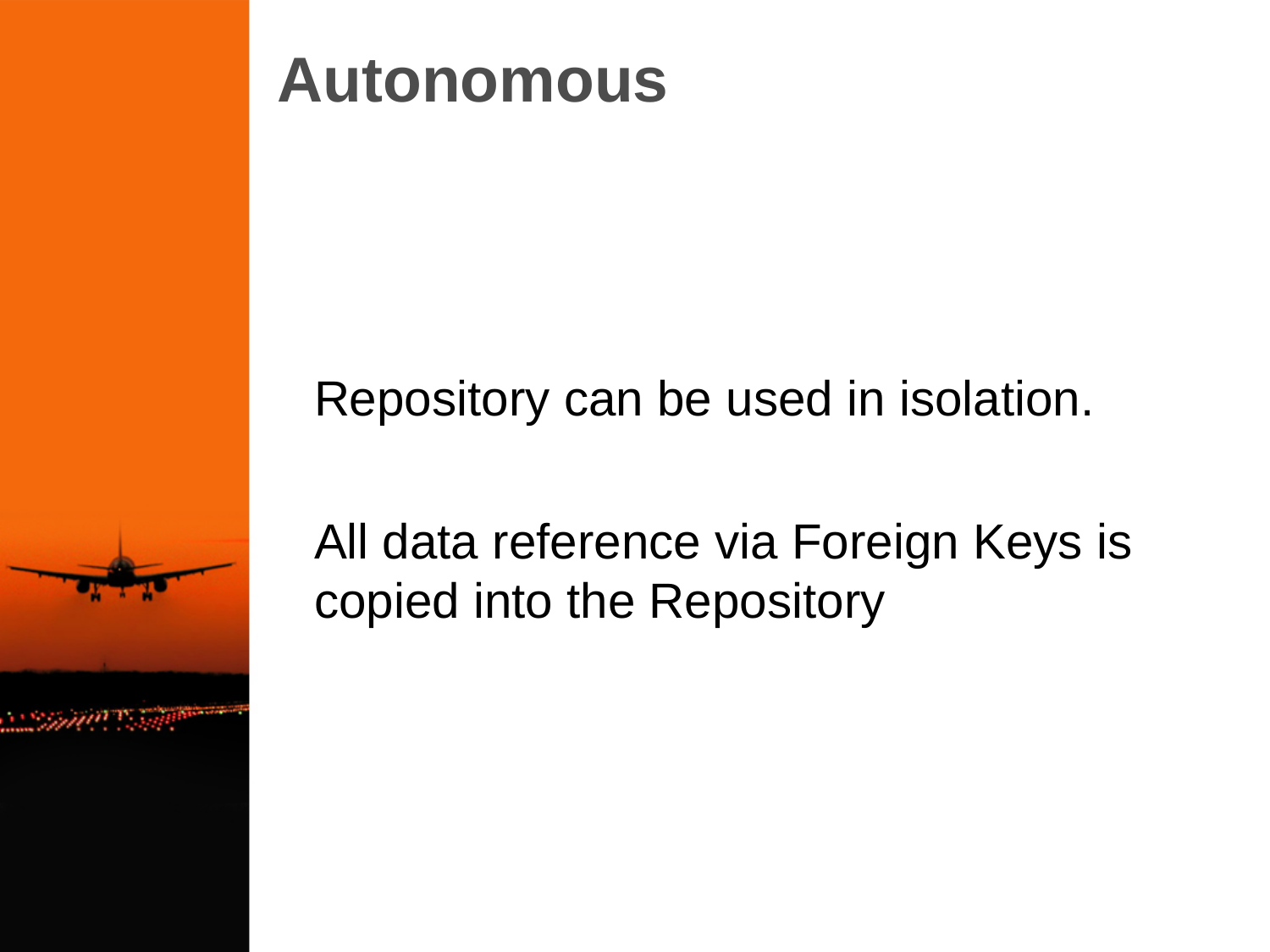

# Autonomous

Repository can be used in isolation.

All data reference via Foreign Keys is copied into the Repository